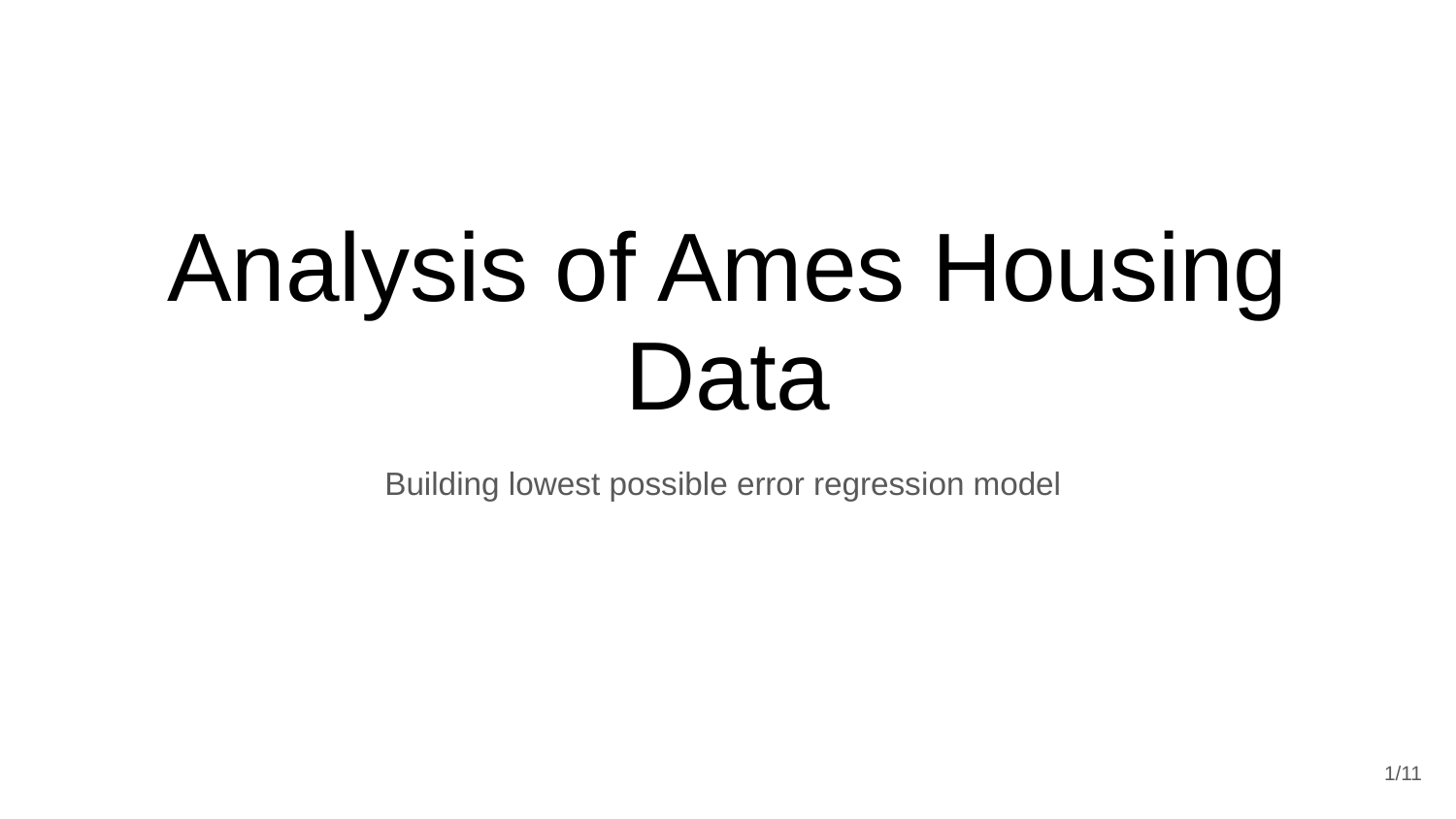

# Analysis of Ames Housing Data
Building lowest possible error regression model
1/11